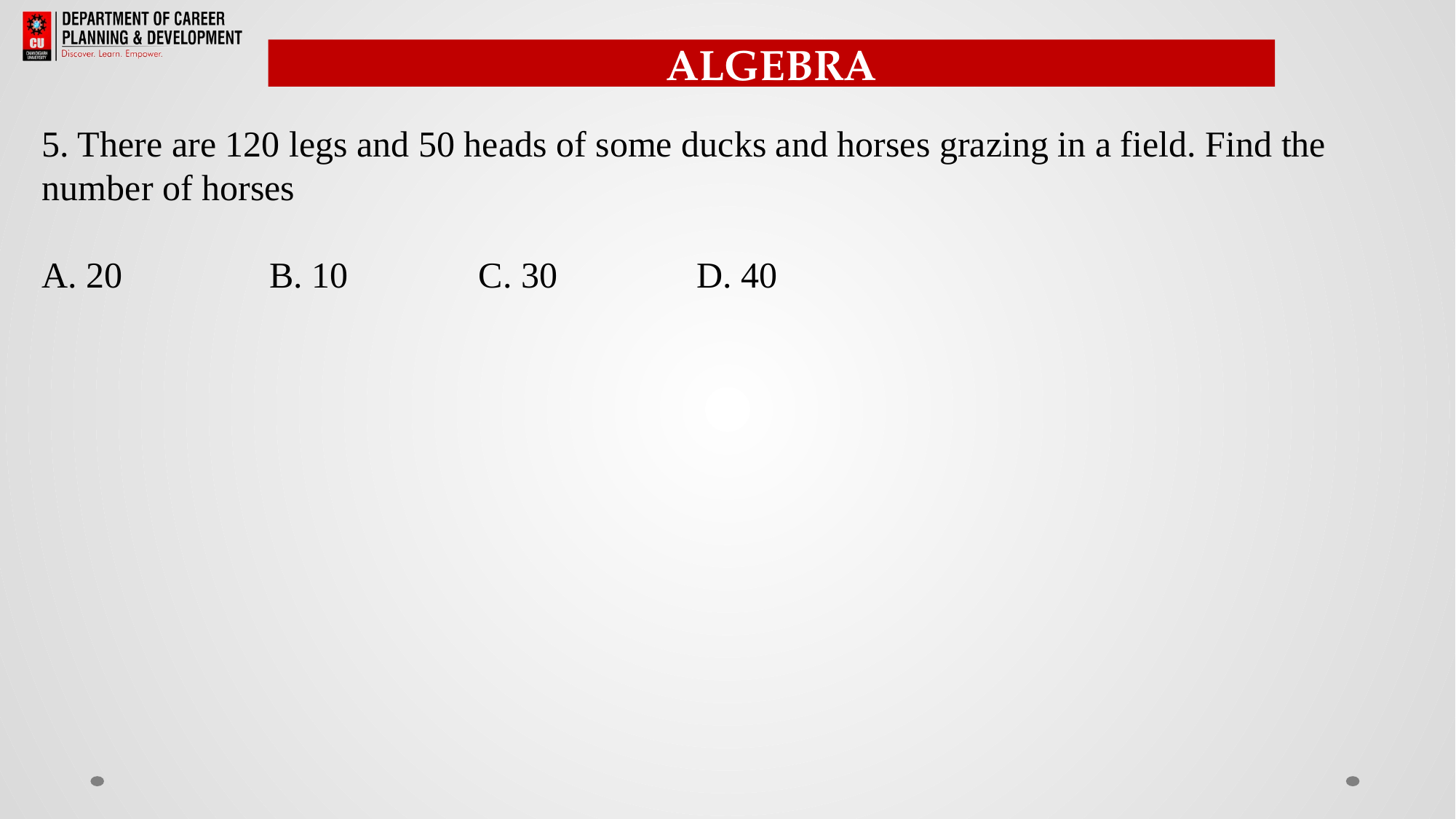

ALGEBRA
5. There are 120 legs and 50 heads of some ducks and horses grazing in a field. Find the number of horses

A. ­20		 B. 10 		C. 30 		D. 40